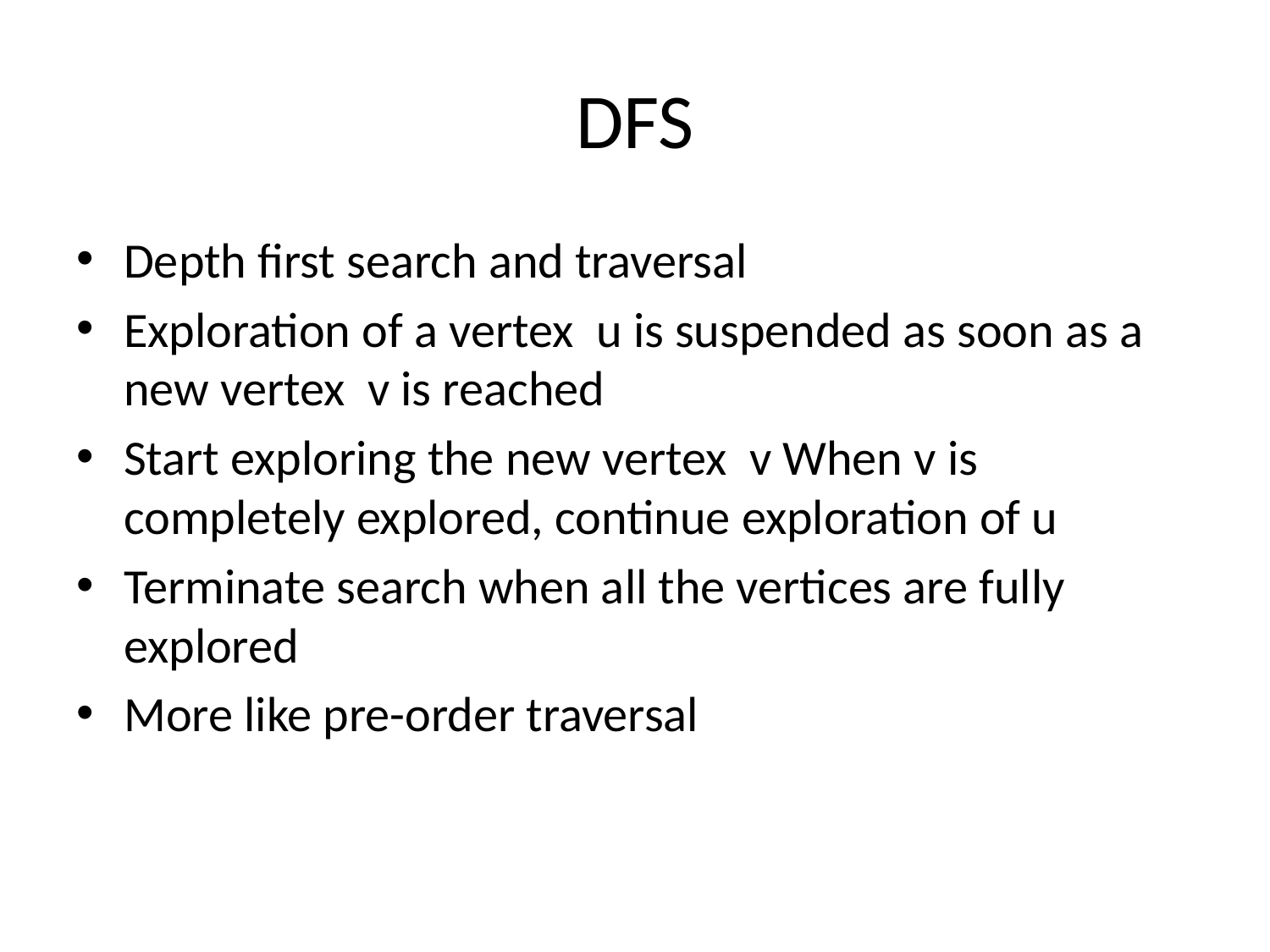

# DFS
Depth first search and traversal
Exploration of a vertex  u is suspended as soon as a new vertex  v is reached
Start exploring the new vertex  v When v is completely explored, continue exploration of u
Terminate search when all the vertices are fully explored
More like pre-order traversal